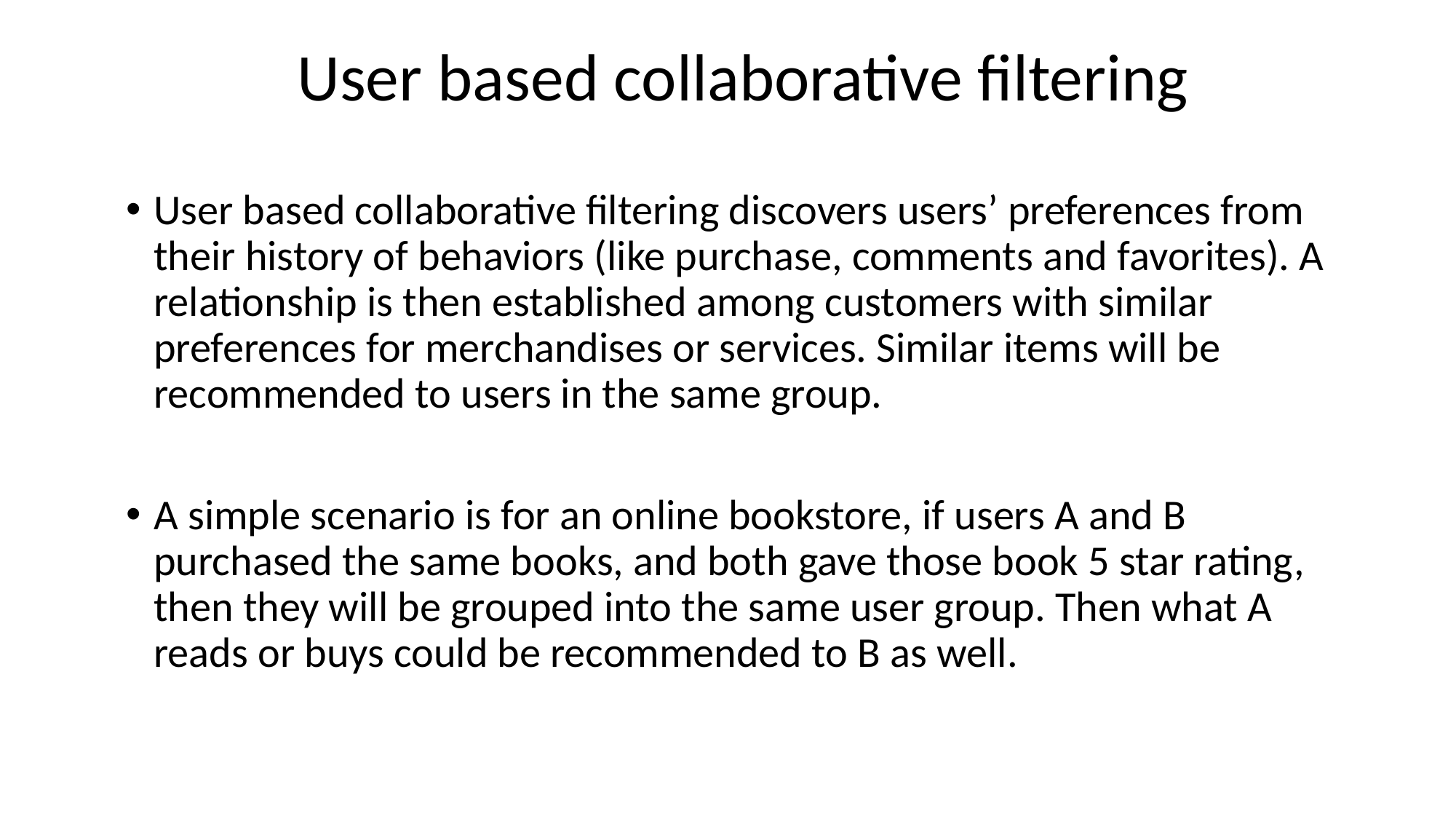

# User based collaborative filtering
User based collaborative filtering discovers users’ preferences from their history of behaviors (like purchase, comments and favorites). A relationship is then established among customers with similar preferences for merchandises or services. Similar items will be recommended to users in the same group.

A simple scenario is for an online bookstore, if users A and B purchased the same books, and both gave those book 5 star rating, then they will be grouped into the same user group. Then what A reads or buys could be recommended to B as well.